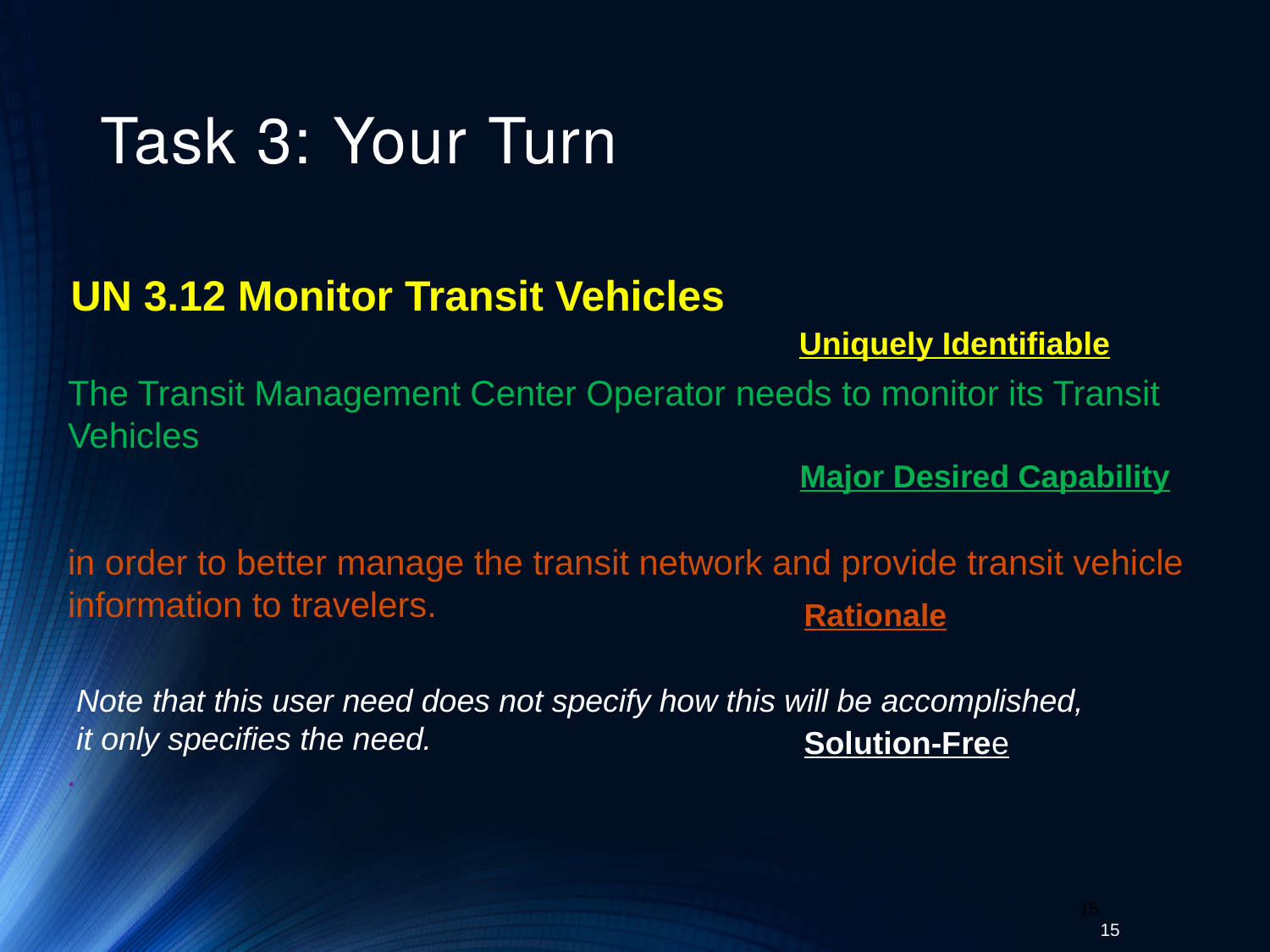

# Task 3: Your Turn
UN 3.12 Monitor Transit Vehicles
Uniquely Identifiable
The Transit Management Center Operator needs to monitor its Transit Vehicles

in order to better manage the transit network and provide transit vehicle information to travelers.

.

Major Desired Capability
Rationale
Note that this user need does not specify how this will be accomplished,
it only specifies the need.
Solution-Free
15
15